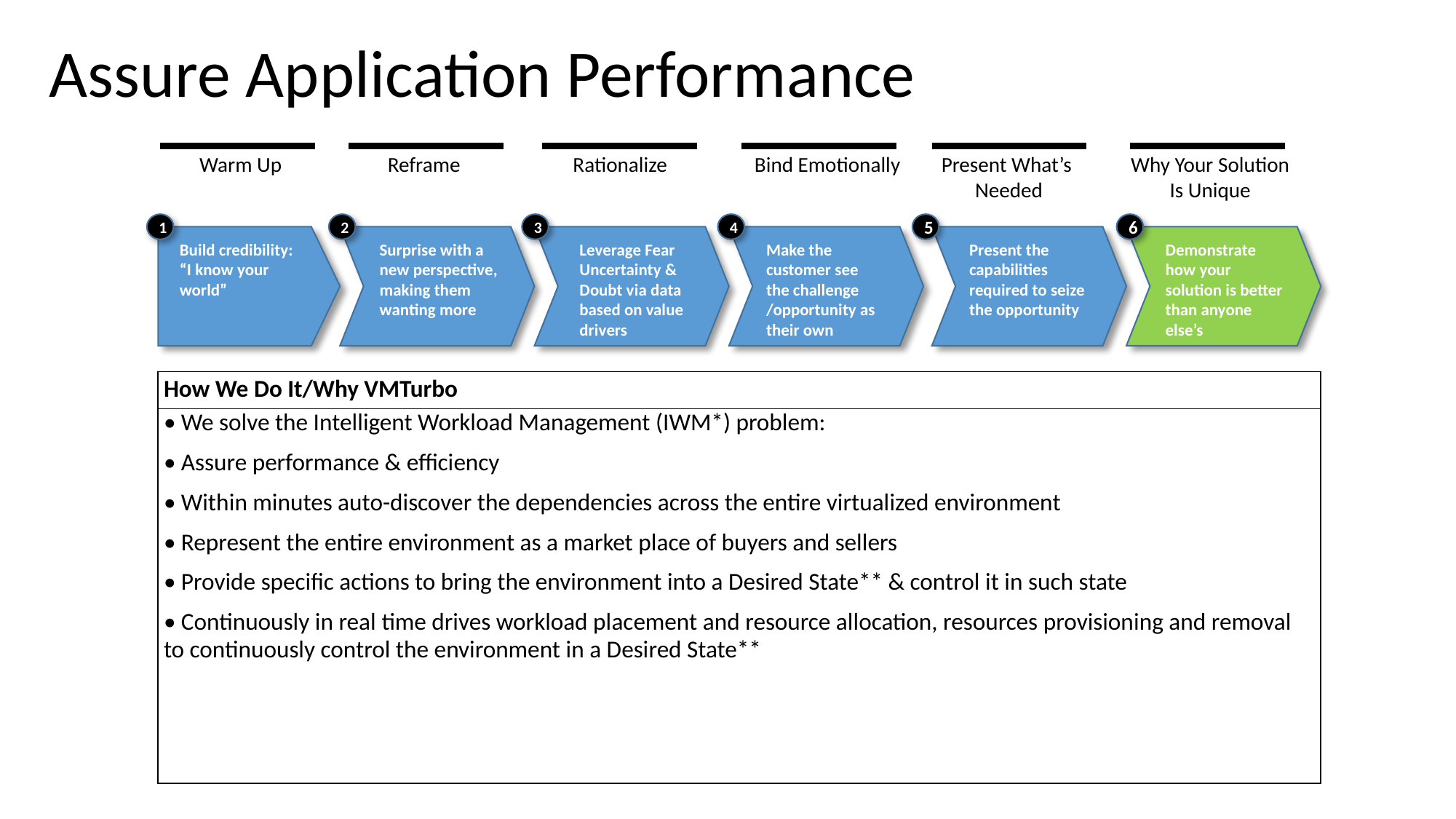

# Assure Application Performance
Warm Up
Reframe
Rationalize
Bind Emotionally
Present What’s
Needed
Why Your Solution
Is Unique
1
2
3
4
5
6

Build credibility:
“I know your world”
Surprise with a new perspective, making them wanting more
Leverage Fear Uncertainty & Doubt via data based on value drivers
Make the customer see the challenge
/opportunity as their own
Present the capabilities required to seize the opportunity
Demonstrate how your solution is better than anyone else’s
| How We Do It/Why VMTurbo |
| --- |
| • We solve the Intelligent Workload Management (IWM\*) problem: • Assure performance & efficiency • Within minutes auto-discover the dependencies across the entire virtualized environment • Represent the entire environment as a market place of buyers and sellers • Provide specific actions to bring the environment into a Desired State\*\* & control it in such state • Continuously in real time drives workload placement and resource allocation, resources provisioning and removal to continuously control the environment in a Desired State\*\* |